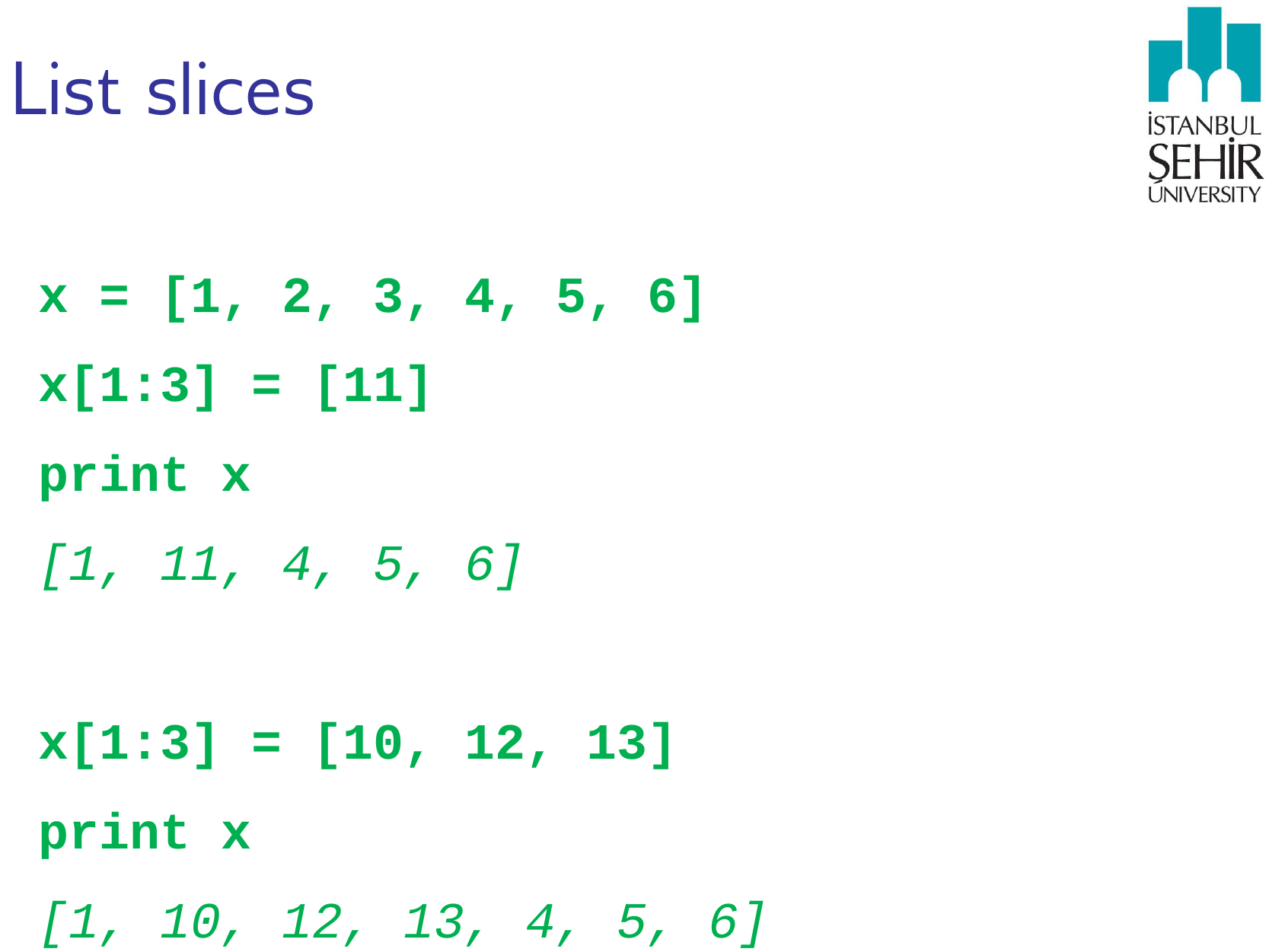

# List slices
x = [1, 2, 3, 4, 5, 6]
x[1:3] = [11]
print x
[1, 11, 4, 5, 6]

x[1:3] = [10, 12, 13]
print x
[1, 10, 12, 13, 4, 5, 6]